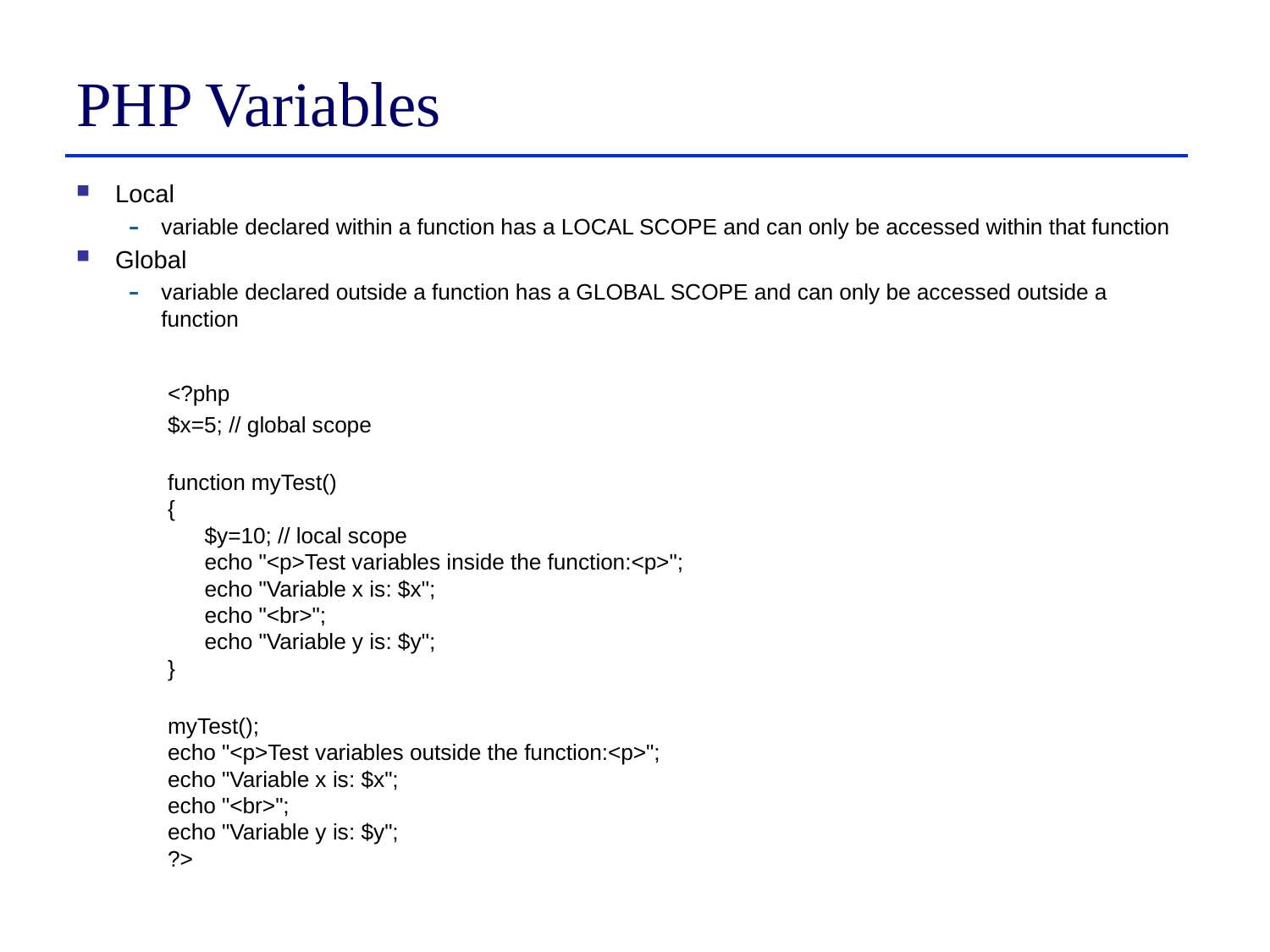

# PHP Variables
Local
variable declared within a function has a LOCAL SCOPE and can only be accessed within that function
Global
variable declared outside a function has a GLOBAL SCOPE and can only be accessed outside a function

<?php
$x=5; // global scope
function myTest()
{
      $y=10; // local scope
      echo "<p>Test variables inside the function:<p>";
      echo "Variable x is: $x";
      echo "<br>";
      echo "Variable y is: $y";
}
myTest();
echo "<p>Test variables outside the function:<p>";
echo "Variable x is: $x";
echo "<br>";
echo "Variable y is: $y";
?>